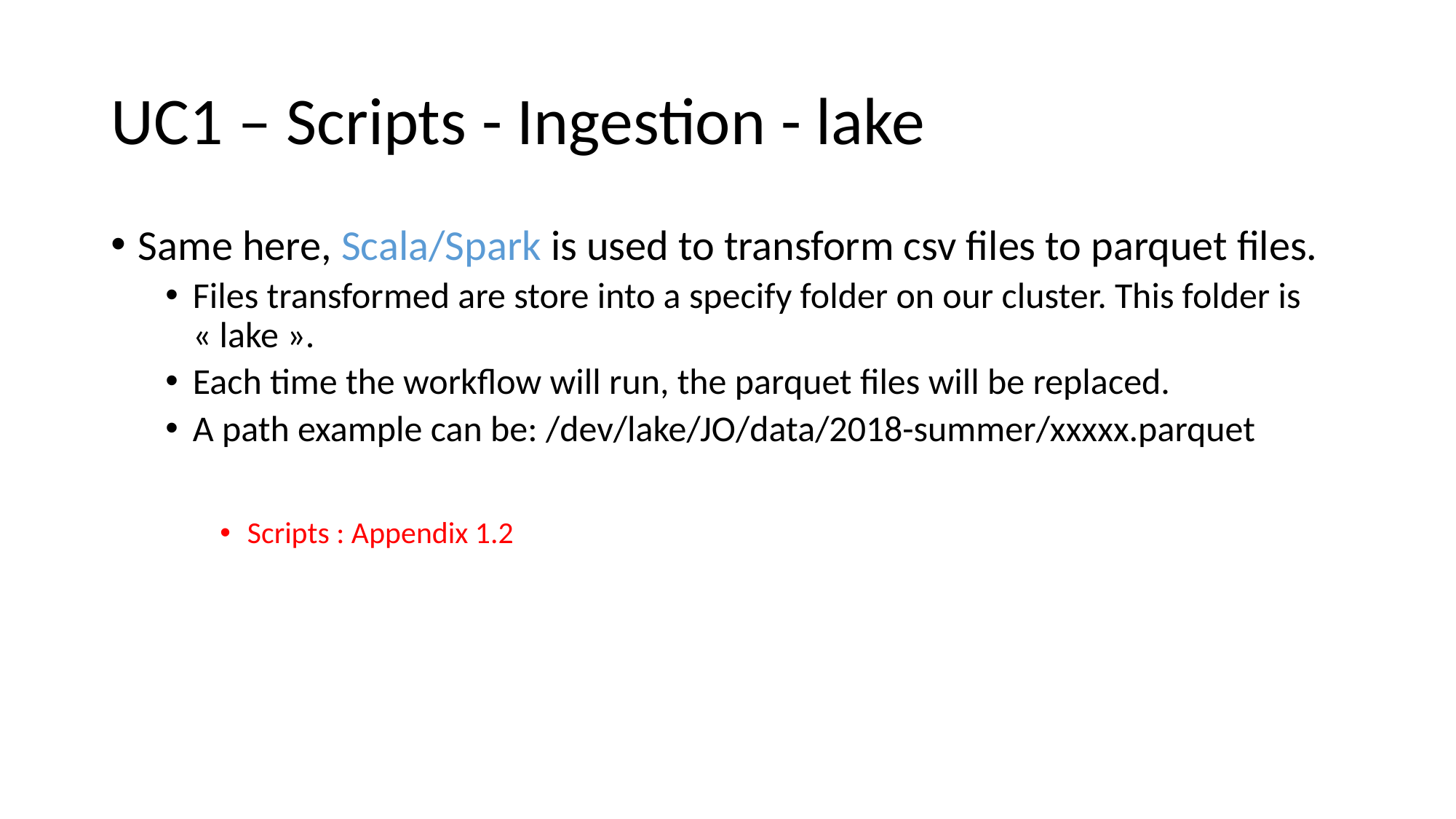

# UC1 – Scripts - Ingestion - lake
Same here, Scala/Spark is used to transform csv files to parquet files.
Files transformed are store into a specify folder on our cluster. This folder is « lake ».
Each time the workflow will run, the parquet files will be replaced.
A path example can be: /dev/lake/JO/data/2018-summer/xxxxx.parquet

Scripts : Appendix 1.2